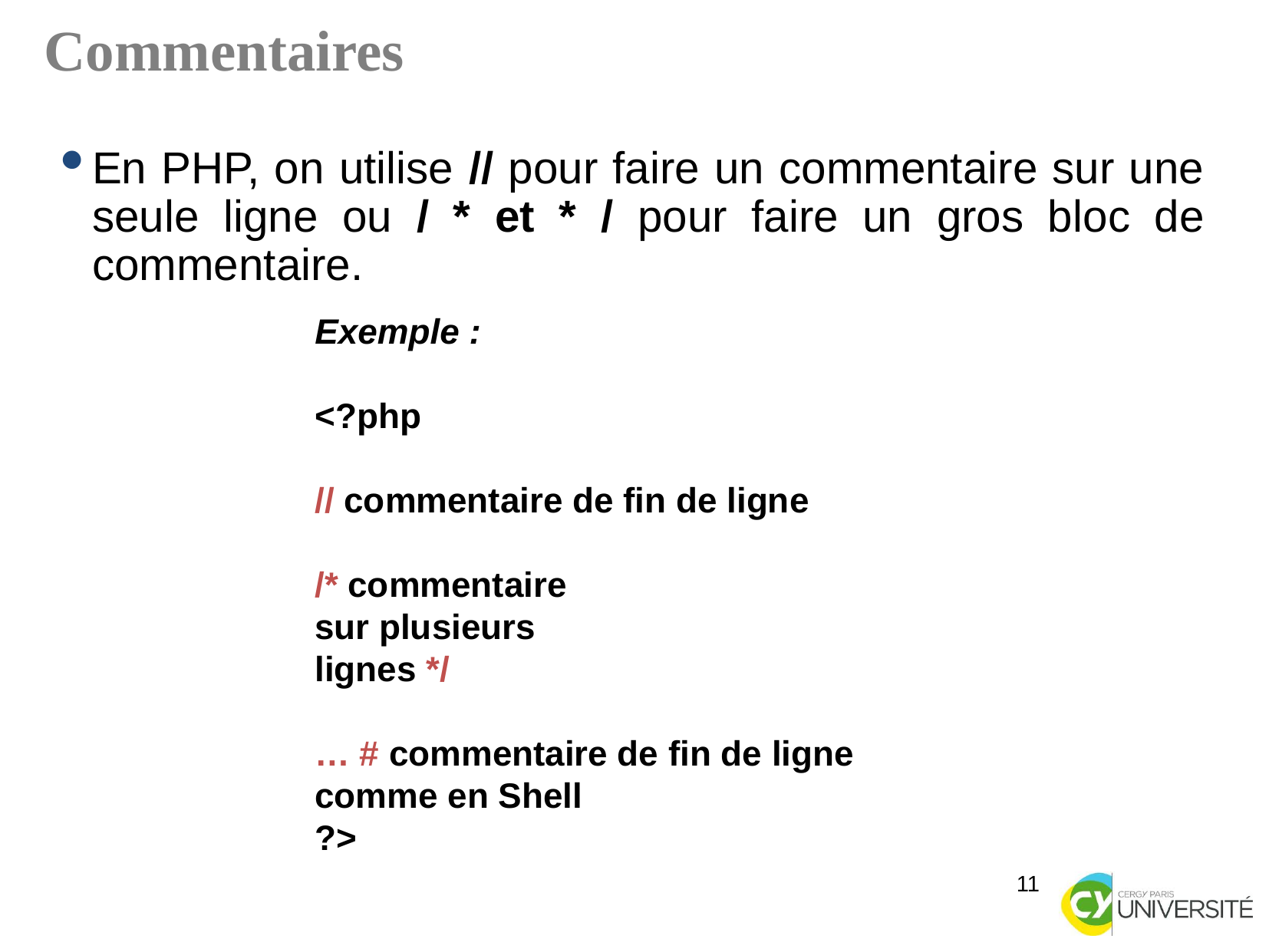

Commentaires
En PHP, on utilise // pour faire un commentaire sur une seule ligne ou / * et * / pour faire un gros bloc de commentaire.
Exemple :

<?php

// commentaire de fin de ligne

/* commentaire
sur plusieurs
lignes */

… # commentaire de fin de ligne comme en Shell
?>